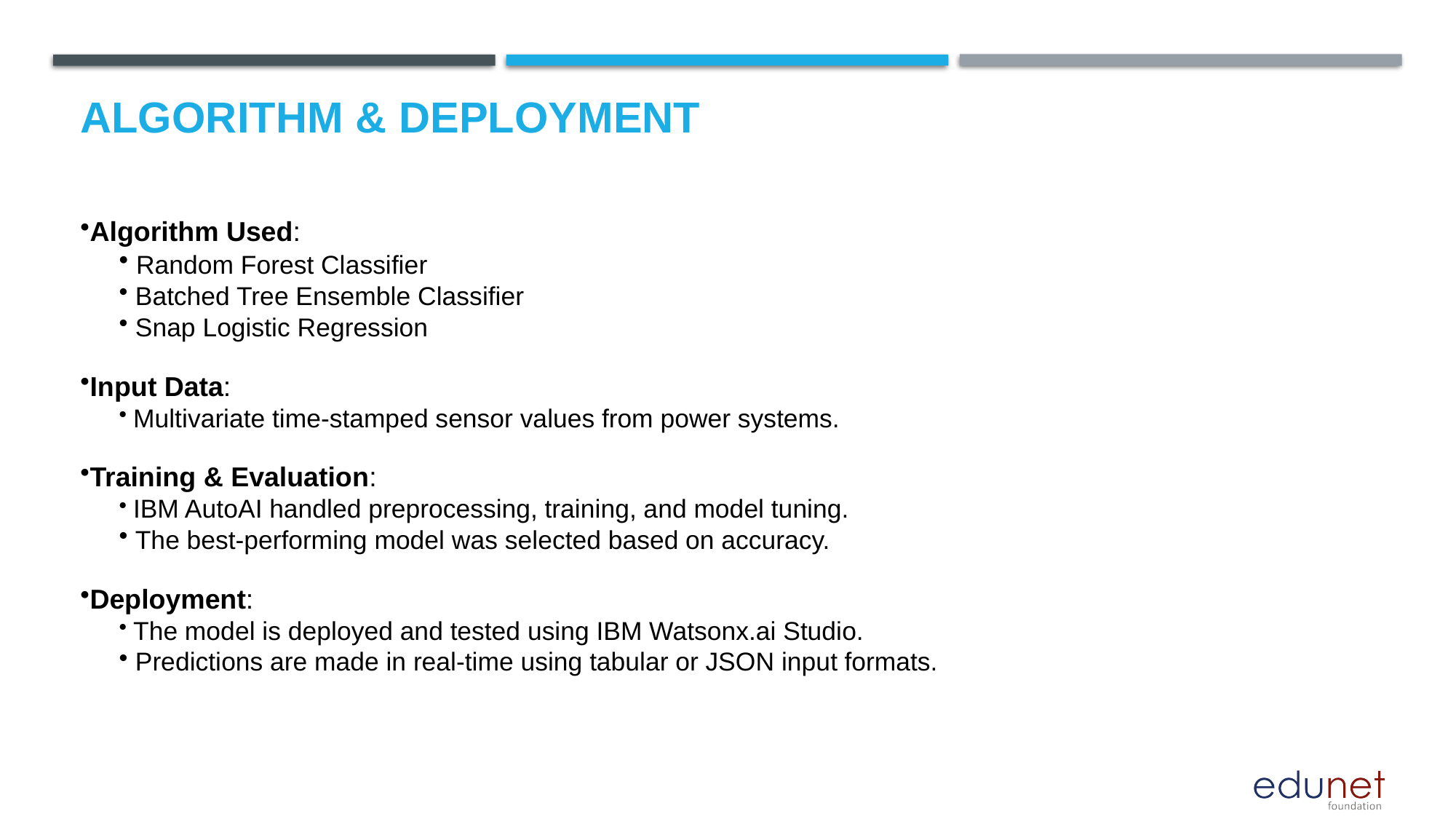

# Algorithm & Deployment
Algorithm Used:
 Random Forest Classifier
 Batched Tree Ensemble Classifier
 Snap Logistic Regression

Input Data:
 Multivariate time-stamped sensor values from power systems.

Training & Evaluation:
 IBM AutoAI handled preprocessing, training, and model tuning.
 The best-performing model was selected based on accuracy.

Deployment:
 The model is deployed and tested using IBM Watsonx.ai Studio.
 Predictions are made in real-time using tabular or JSON input formats.